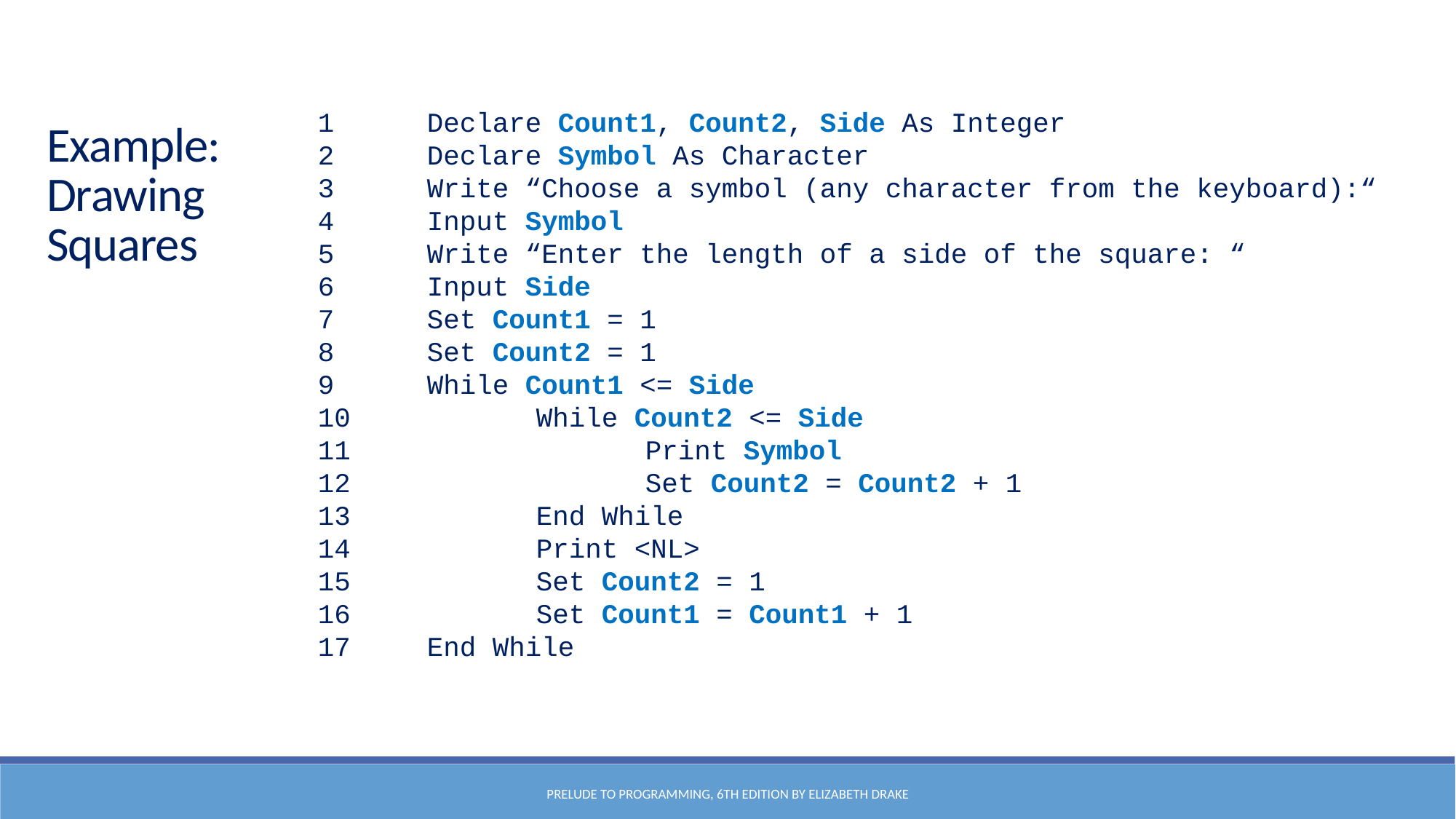

Example:
Drawing Squares
1	Declare Count1, Count2, Side As Integer
2	Declare Symbol As Character
3	Write “Choose a symbol (any character from the keyboard):“
4	Input Symbol
5	Write “Enter the length of a side of the square: “
6	Input Side
7	Set Count1 = 1
8	Set Count2 = 1
9	While Count1 <= Side
10		While Count2 <= Side
11			Print Symbol
12			Set Count2 = Count2 + 1
13		End While
14		Print <NL>
15		Set Count2 = 1
16		Set Count1 = Count1 + 1
17	End While
Prelude to Programming, 6th edition by Elizabeth Drake